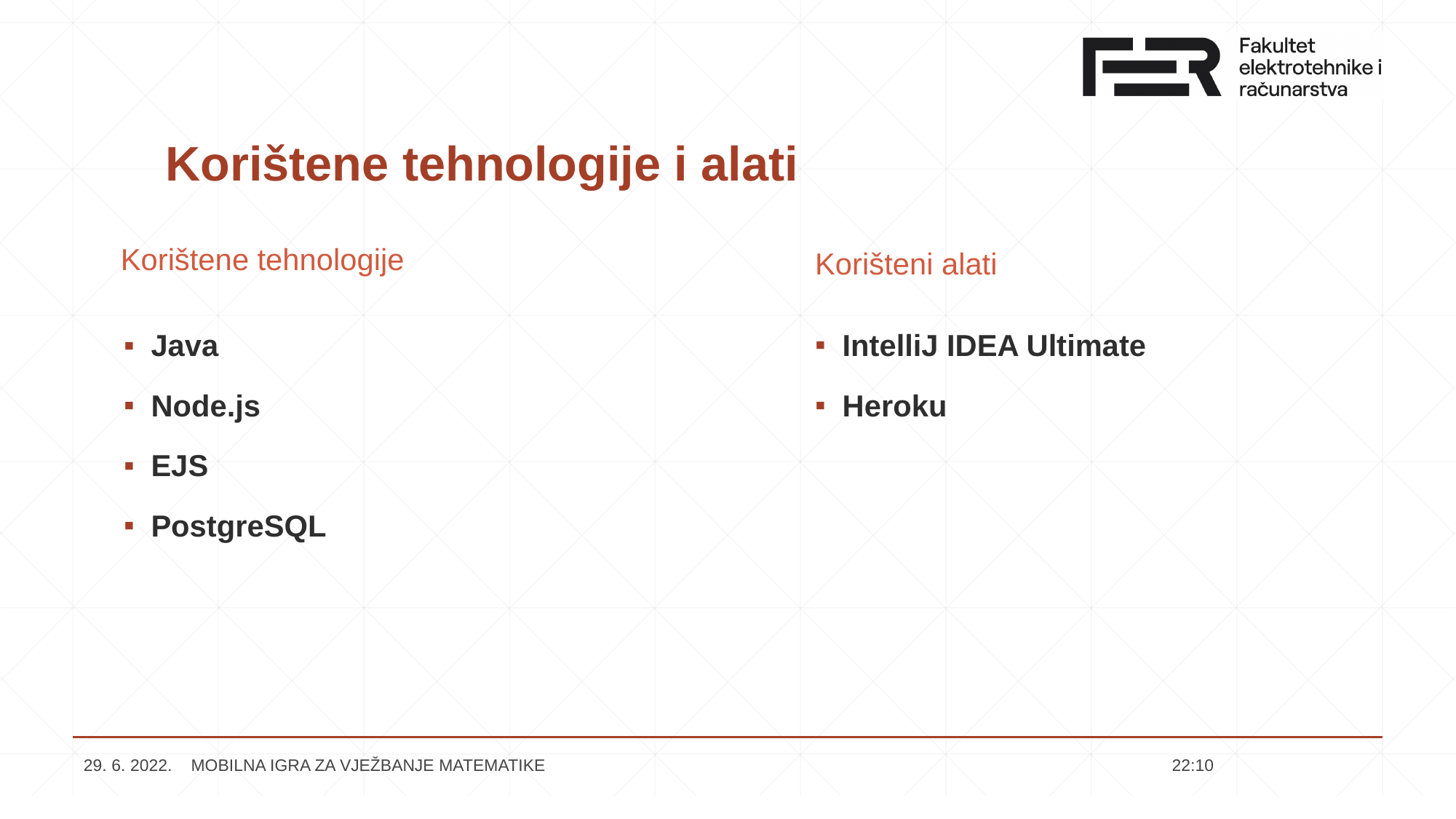

# Korištene tehnologije i alati
Korištene tehnologije
Korišteni alati
Java
Node.js
EJS
PostgreSQL

IntelliJ IDEA Ultimate
Heroku
29. 6. 2022.    MOBILNA IGRA ZA VJEŽBANJE MATEMATIKE
22:10